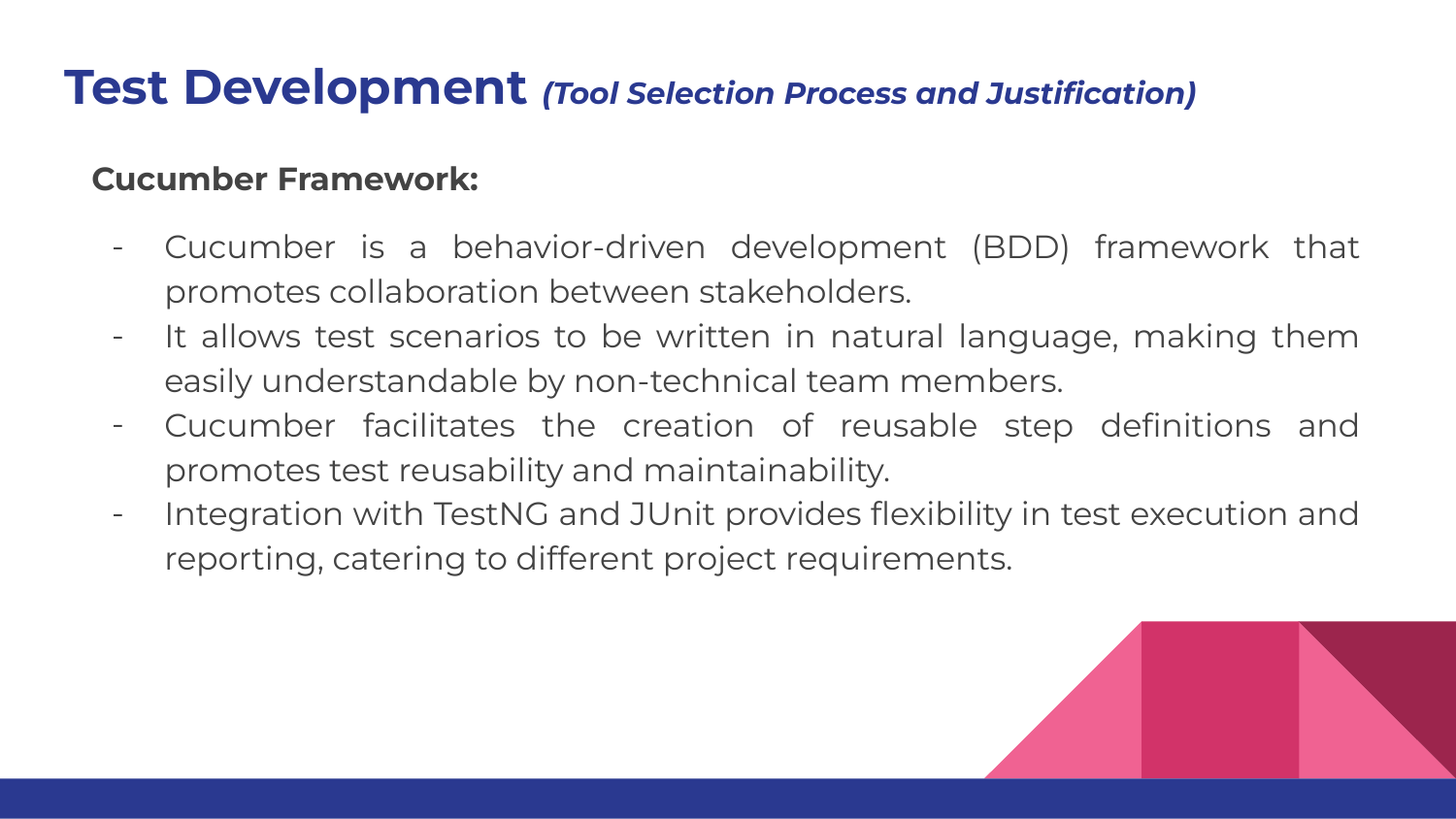

# Test Development (Tool Selection Process and Justification)
Cucumber Framework:
Cucumber is a behavior-driven development (BDD) framework that promotes collaboration between stakeholders.
It allows test scenarios to be written in natural language, making them easily understandable by non-technical team members.
Cucumber facilitates the creation of reusable step definitions and promotes test reusability and maintainability.
Integration with TestNG and JUnit provides flexibility in test execution and reporting, catering to different project requirements.